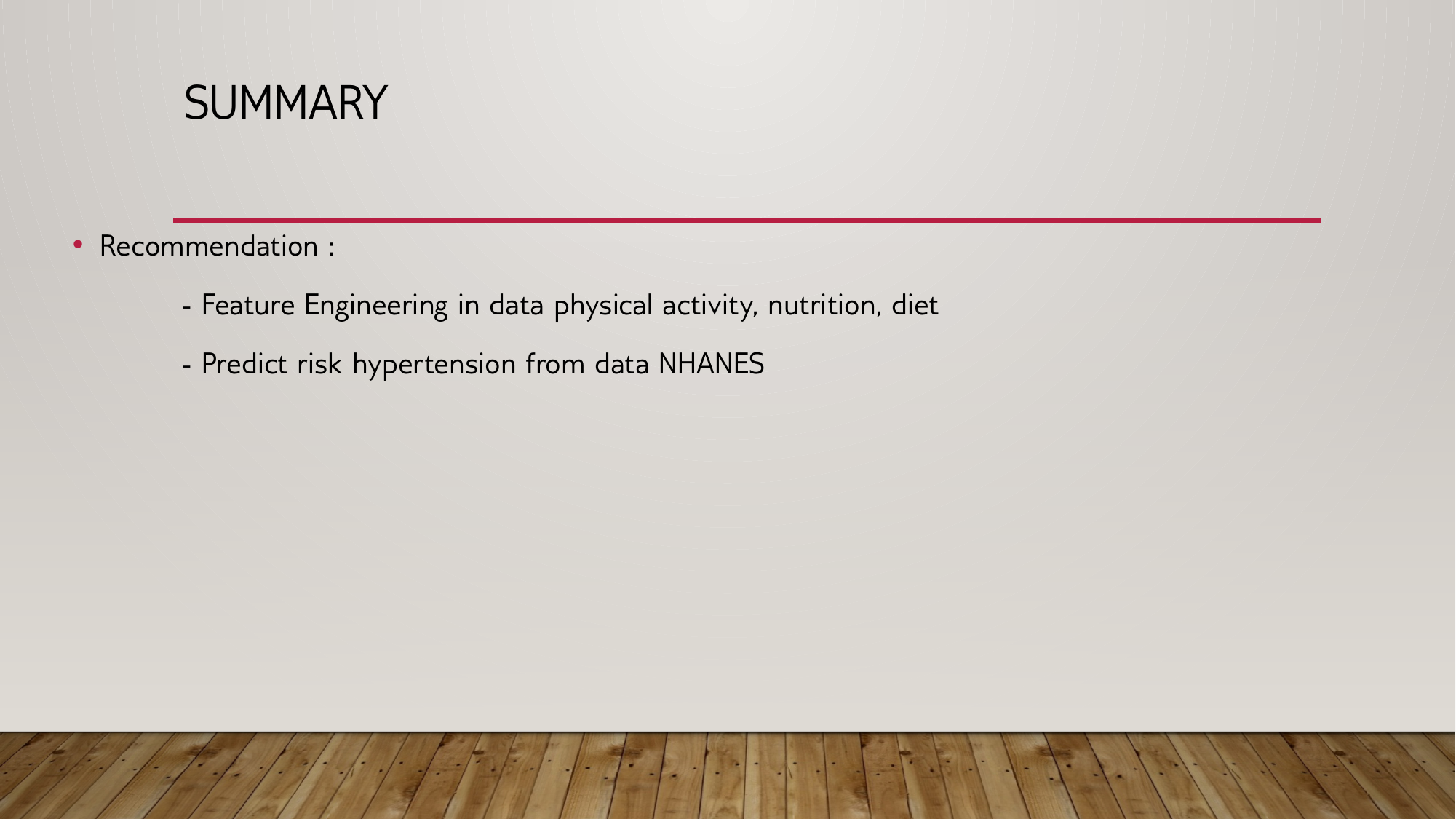

# SuMMARY
Recommendation :
	- Feature Engineering in data physical activity, nutrition, diet
	- Predict risk hypertension from data NHANES